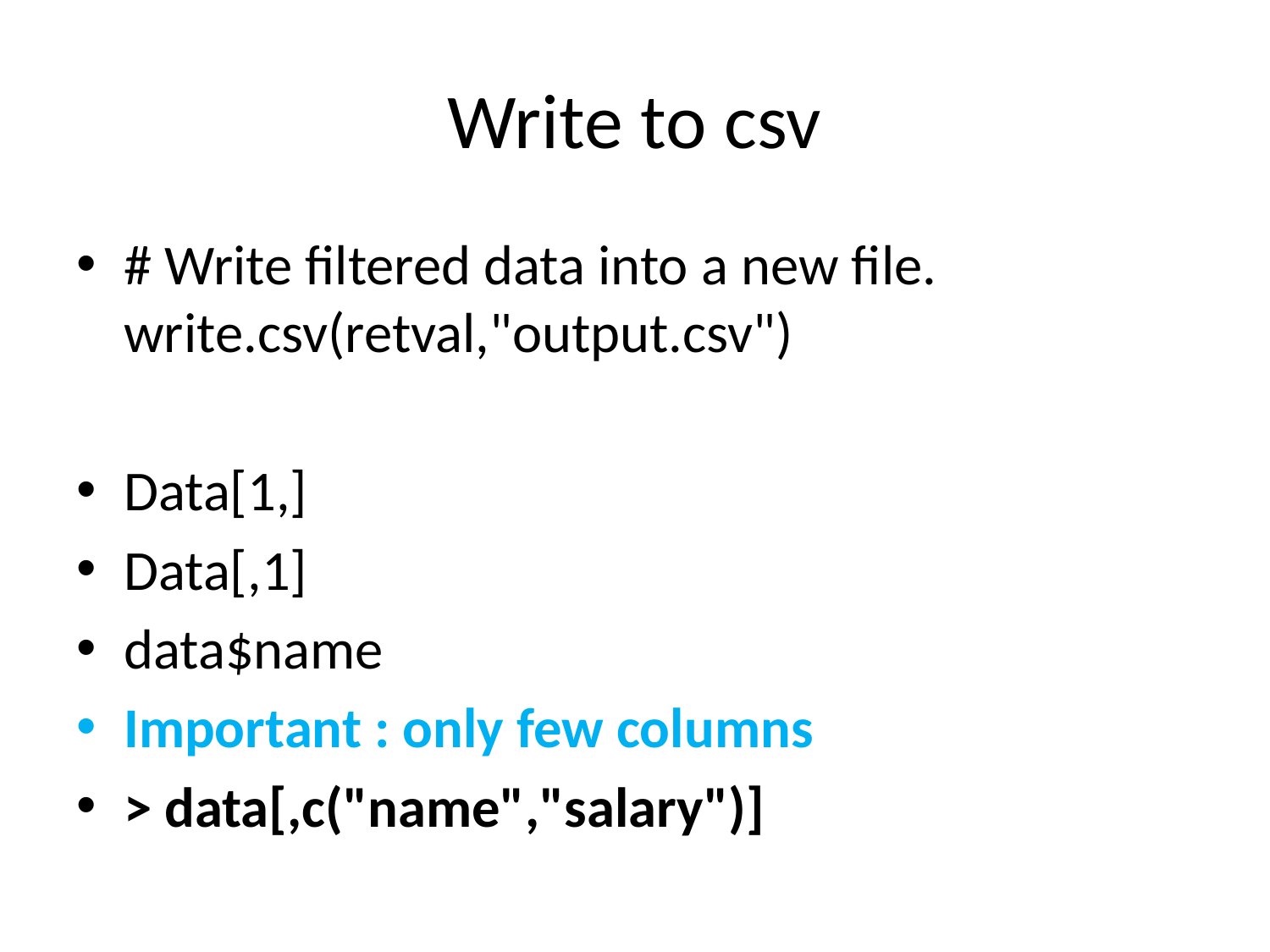

# Write to csv
# Write filtered data into a new file. write.csv(retval,"output.csv")

Data[1,]
Data[,1]
data$name
Important : only few columns
> data[,c("name","salary")]